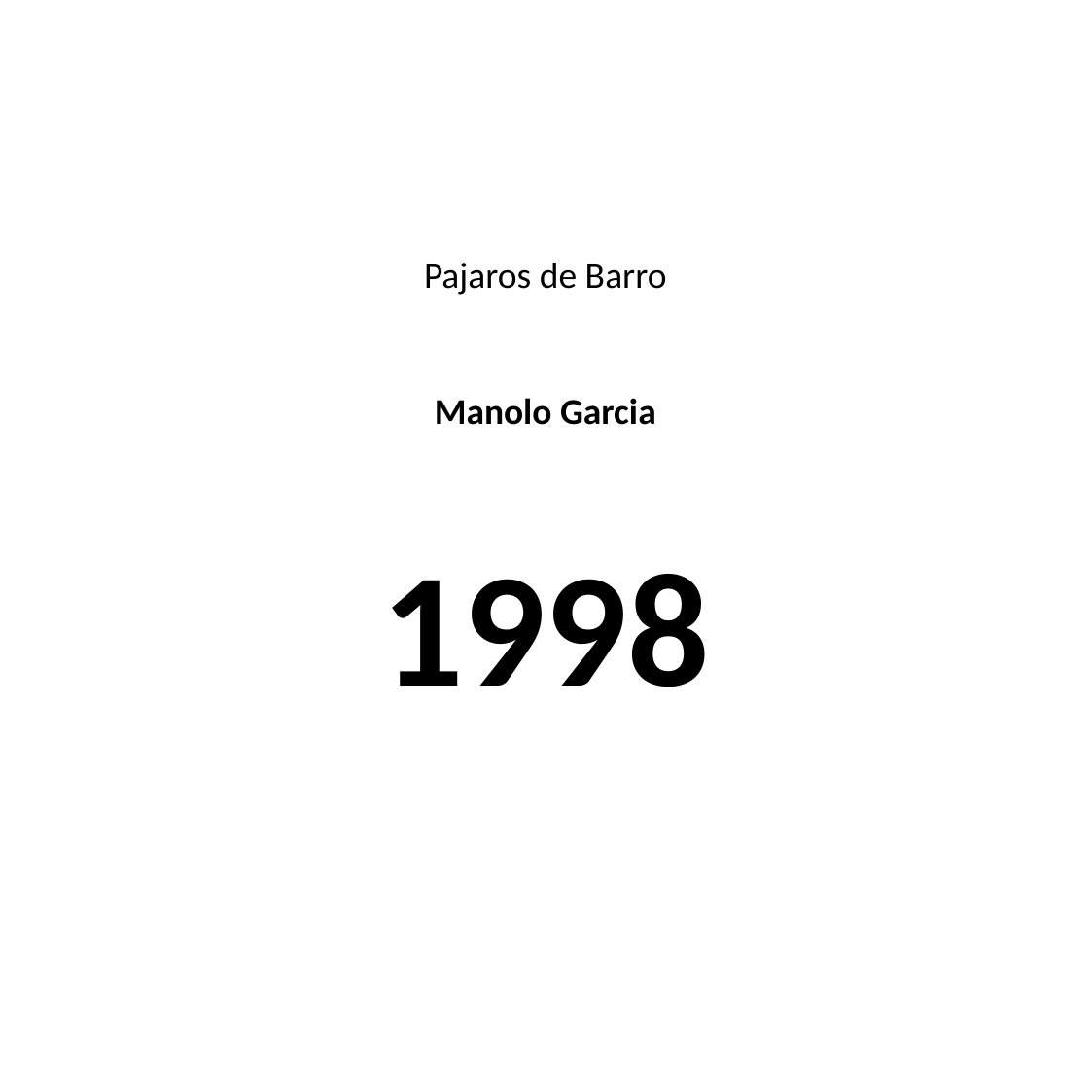

#

Pajaros de Barro

Manolo Garcia

1998